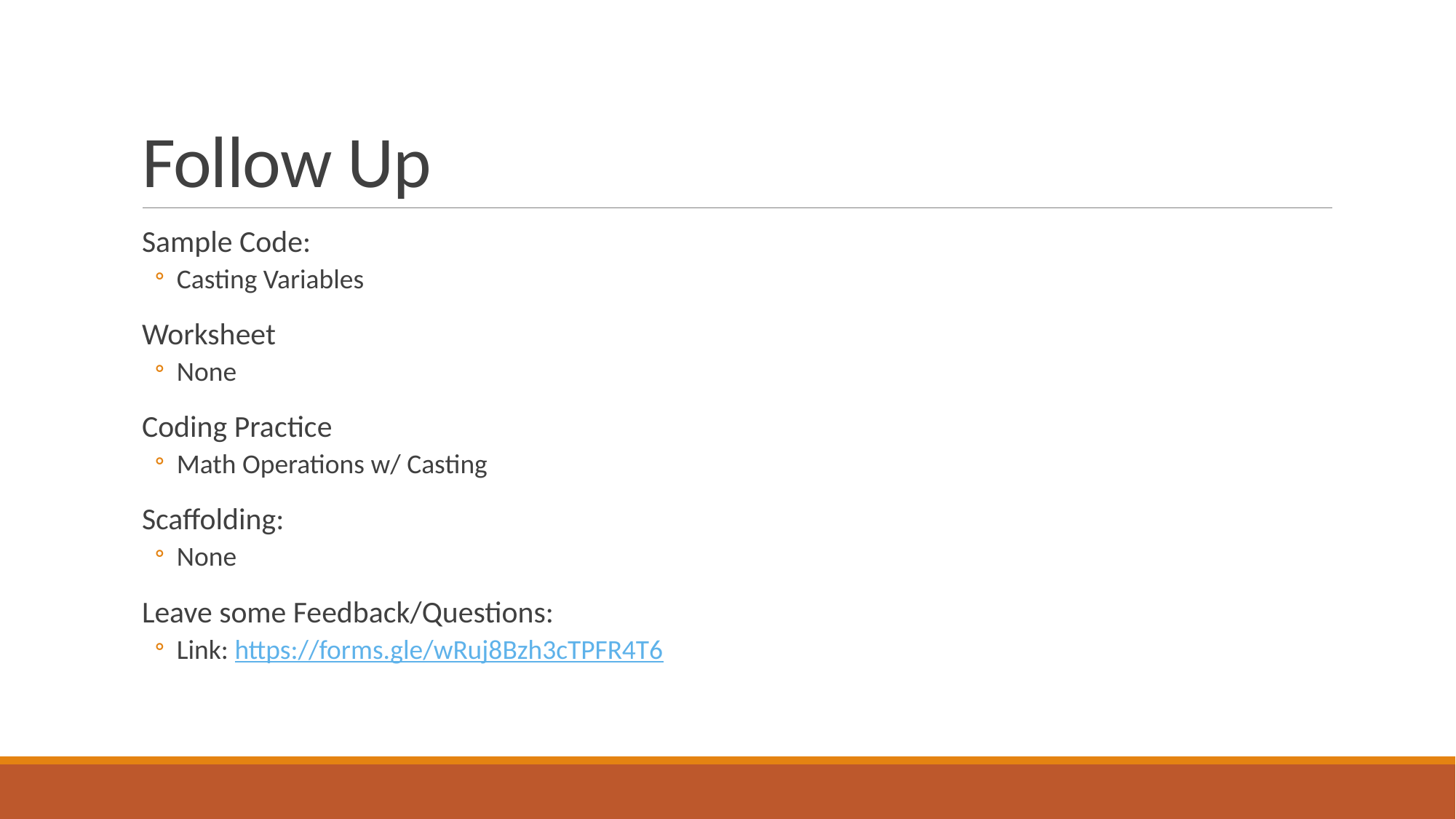

# Follow Up
Sample Code:
Casting Variables
Worksheet
None
Coding Practice
Math Operations w/ Casting
Scaffolding:
None
Leave some Feedback/Questions:
Link: https://forms.gle/wRuj8Bzh3cTPFR4T6